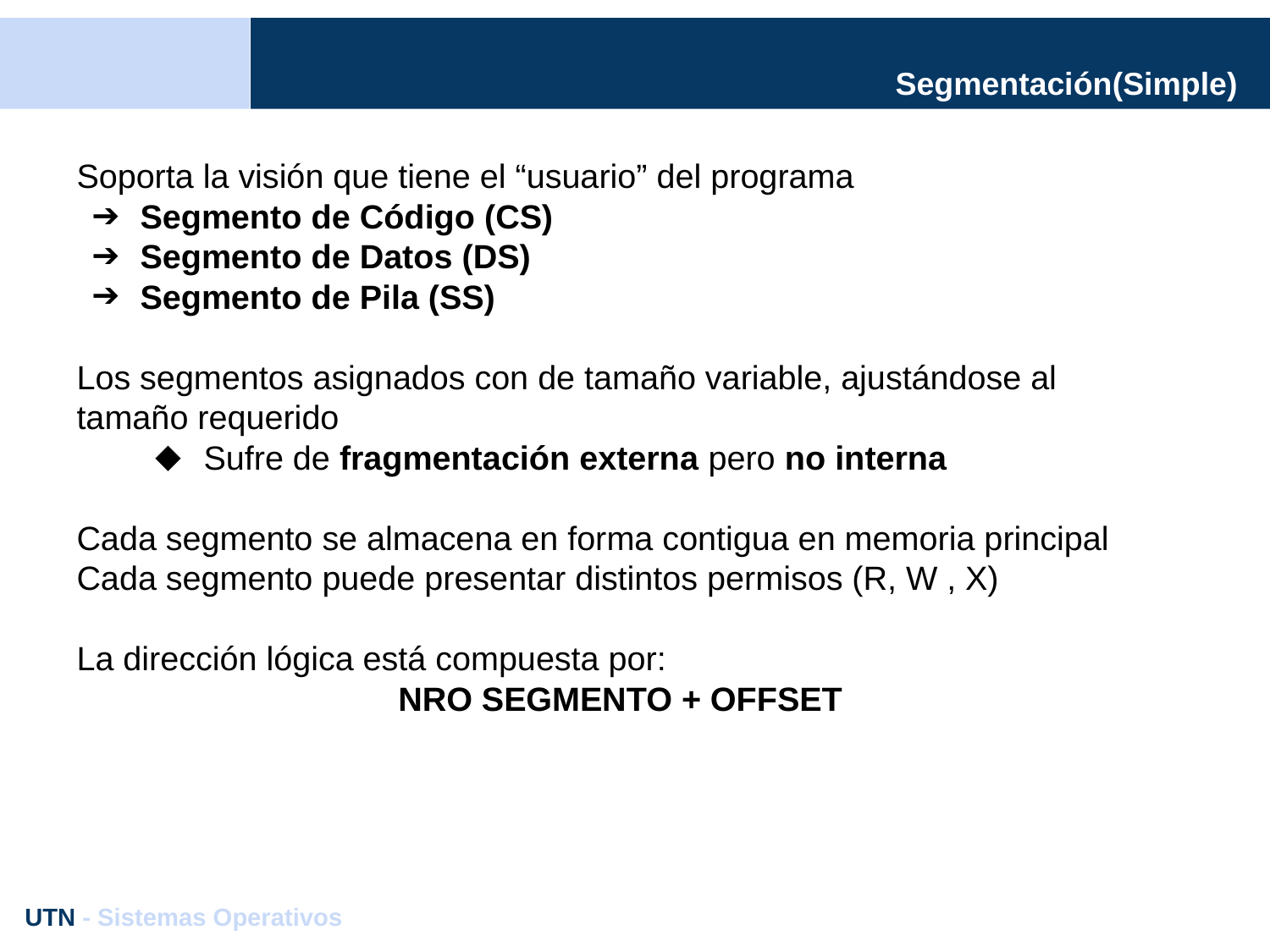

# Segmentación(Simple)
Soporta la visión que tiene el “usuario” del programa
Segmento de Código (CS)
Segmento de Datos (DS)
Segmento de Pila (SS)

Los segmentos asignados con de tamaño variable, ajustándose al tamaño requerido
Sufre de fragmentación externa pero no interna

Cada segmento se almacena en forma contigua en memoria principal
Cada segmento puede presentar distintos permisos (R, W , X)

La dirección lógica está compuesta por:
NRO SEGMENTO + OFFSET

UTN - Sistemas Operativos